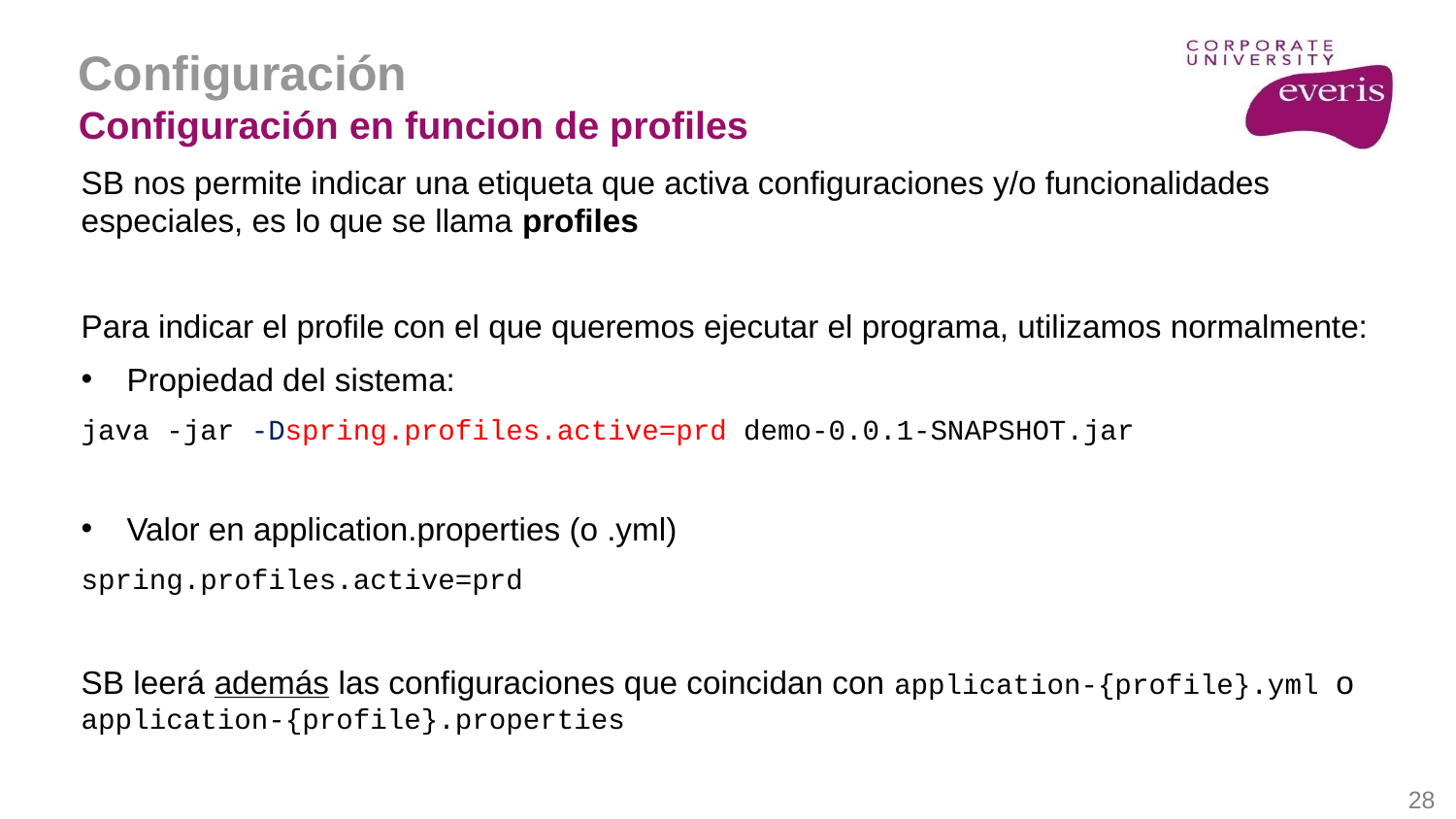

Configuración
Configuración en funcion de profiles

SB nos permite indicar una etiqueta que activa configuraciones y/o funcionalidades especiales, es lo que se llama profiles

Para indicar el profile con el que queremos ejecutar el programa, utilizamos normalmente:
Propiedad del sistema:
java -jar -Dspring.profiles.active=prd demo-0.0.1-SNAPSHOT.jar

Valor en application.properties (o .yml)
spring.profiles.active=prd

SB leerá además las configuraciones que coincidan con application-{profile}.yml o application-{profile}.properties